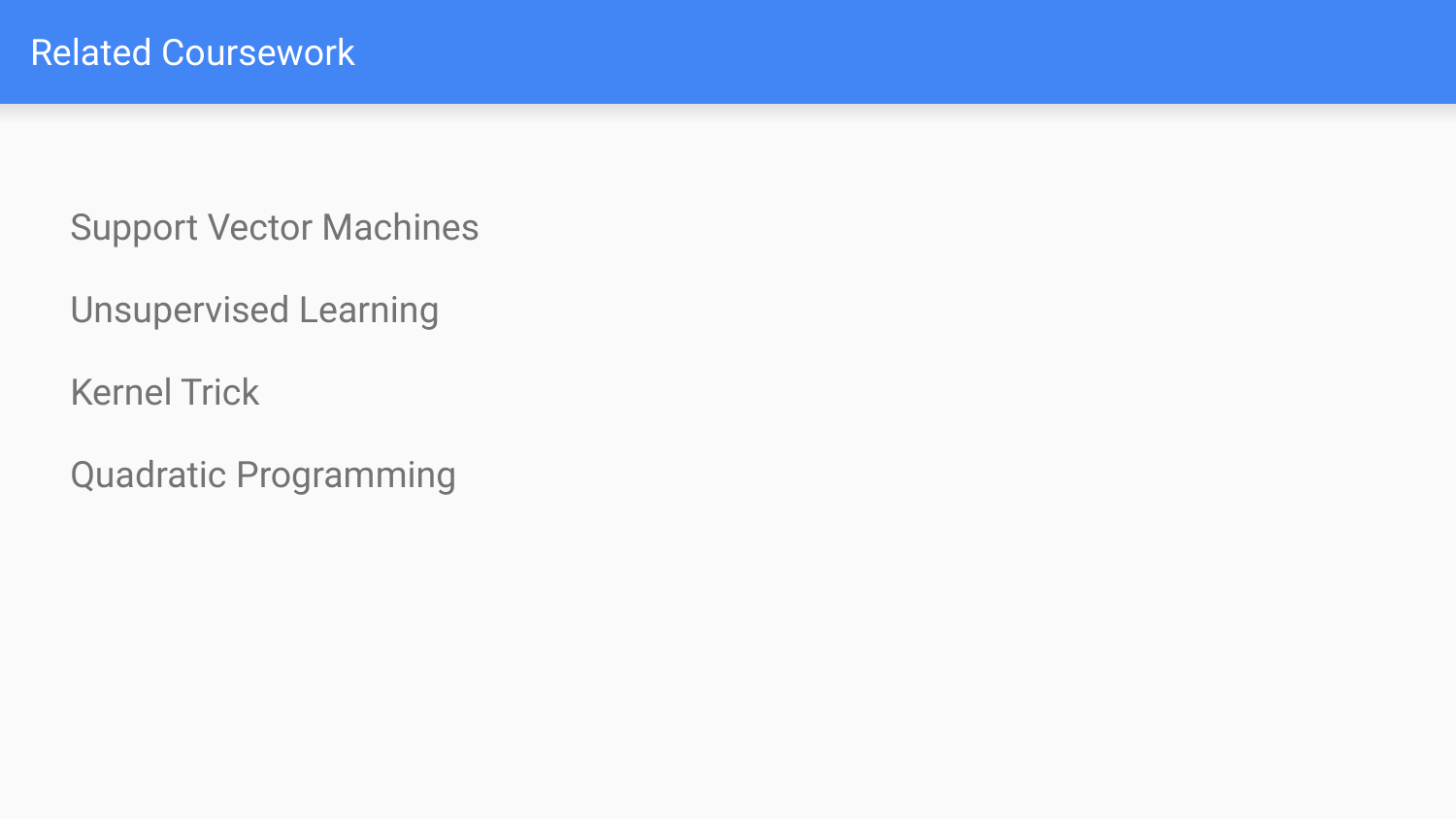

# Related Coursework
Support Vector Machines
Unsupervised Learning
Kernel Trick
Quadratic Programming